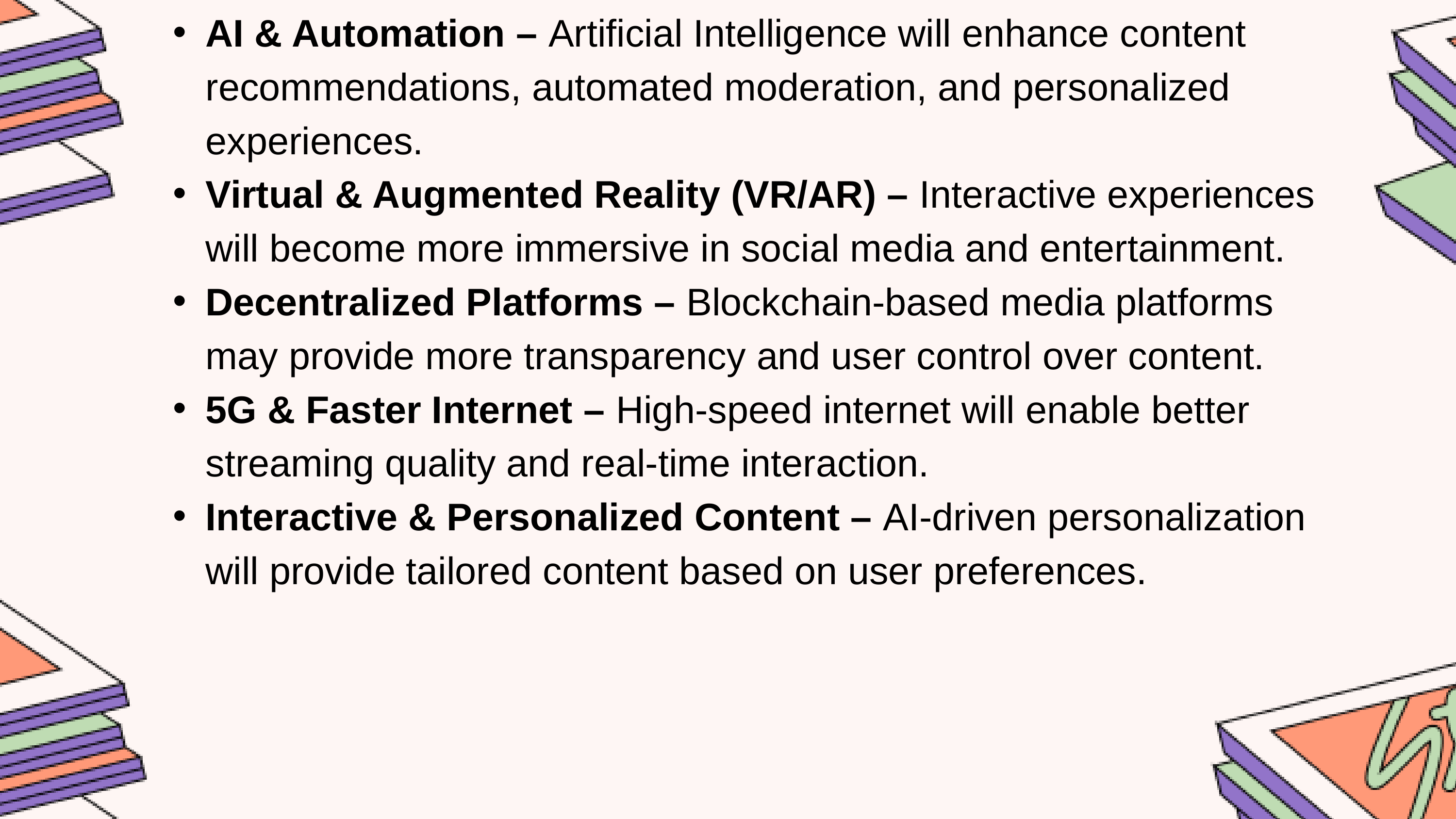

AI & Automation – Artificial Intelligence will enhance content recommendations, automated moderation, and personalized experiences.
Virtual & Augmented Reality (VR/AR) – Interactive experiences will become more immersive in social media and entertainment.
Decentralized Platforms – Blockchain-based media platforms may provide more transparency and user control over content.
5G & Faster Internet – High-speed internet will enable better streaming quality and real-time interaction.
Interactive & Personalized Content – AI-driven personalization will provide tailored content based on user preferences.